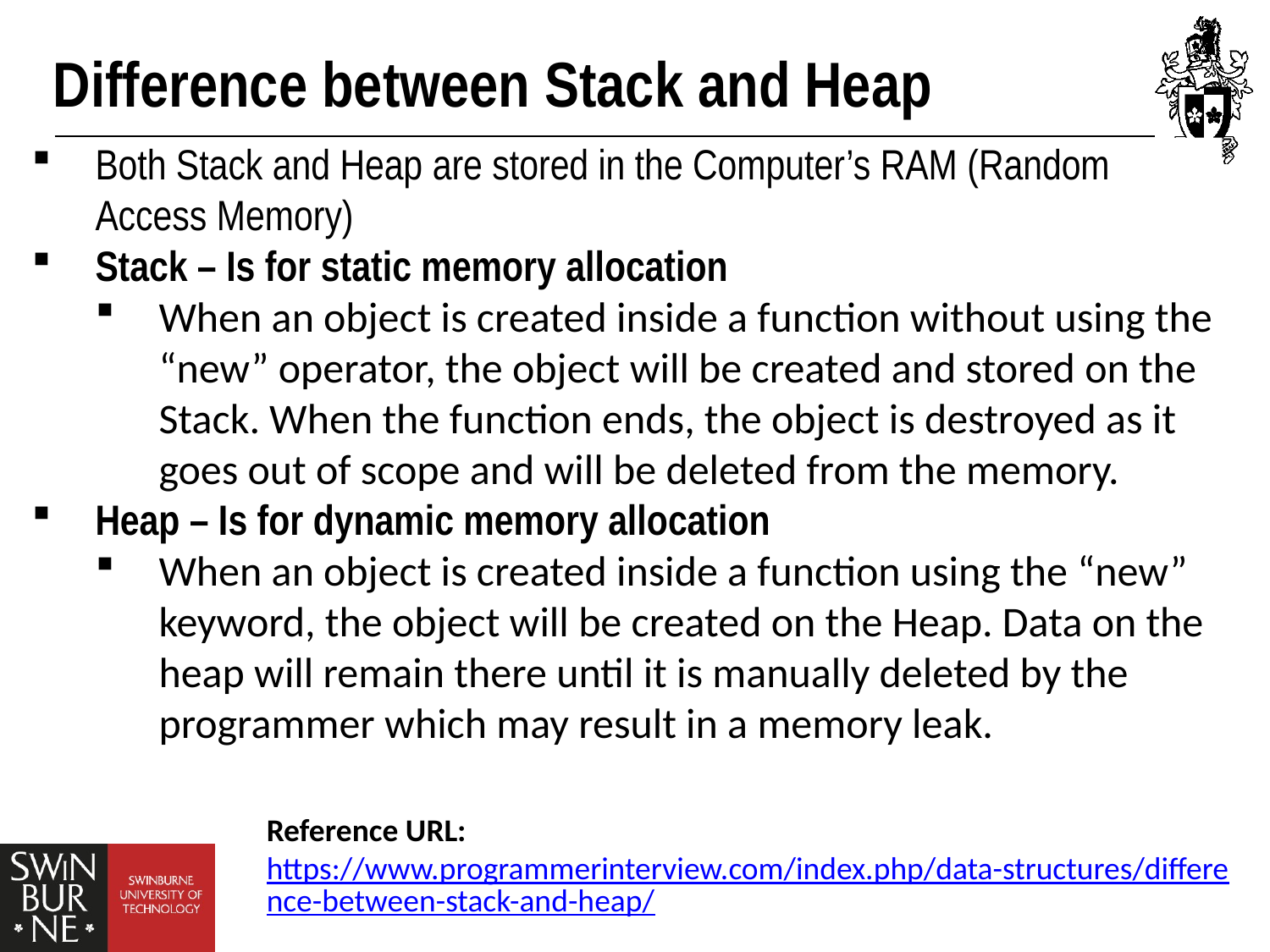

# Difference between Stack and Heap
Both Stack and Heap are stored in the Computer’s RAM (Random Access Memory)
Stack – Is for static memory allocation
When an object is created inside a function without using the “new” operator, the object will be created and stored on the Stack. When the function ends, the object is destroyed as it goes out of scope and will be deleted from the memory.
Heap – Is for dynamic memory allocation
When an object is created inside a function using the “new” keyword, the object will be created on the Heap. Data on the heap will remain there until it is manually deleted by the programmer which may result in a memory leak.
Reference URL: https://www.programmerinterview.com/index.php/data-structures/difference-between-stack-and-heap/